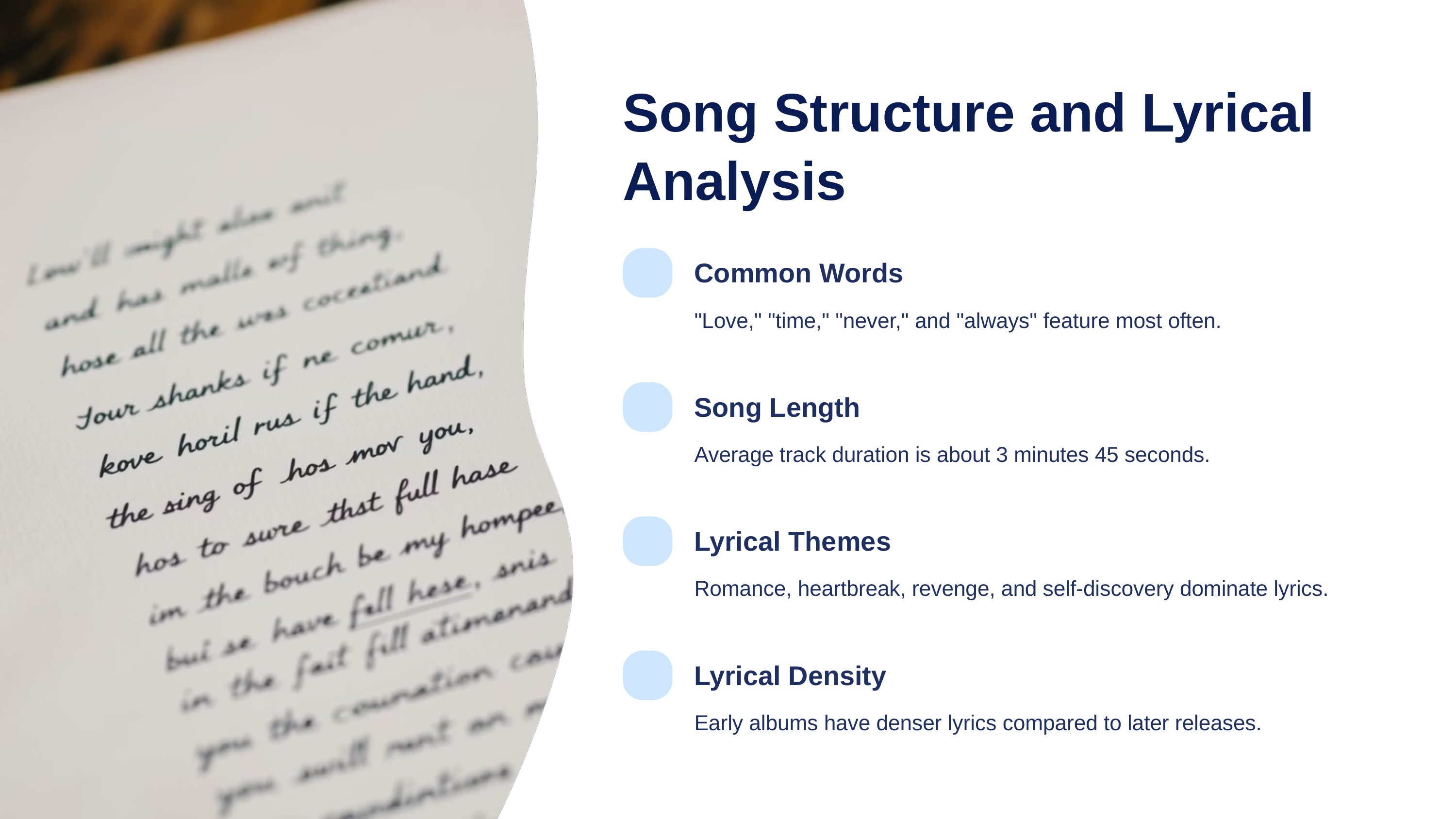

Song Structure and Lyrical Analysis

Common Words

"Love," "time," "never," and "always" feature most often.

Song Length

Average track duration is about 3 minutes 45 seconds.

Lyrical Themes

Romance, heartbreak, revenge, and self-discovery dominate lyrics.

Lyrical Density

Early albums have denser lyrics compared to later releases.